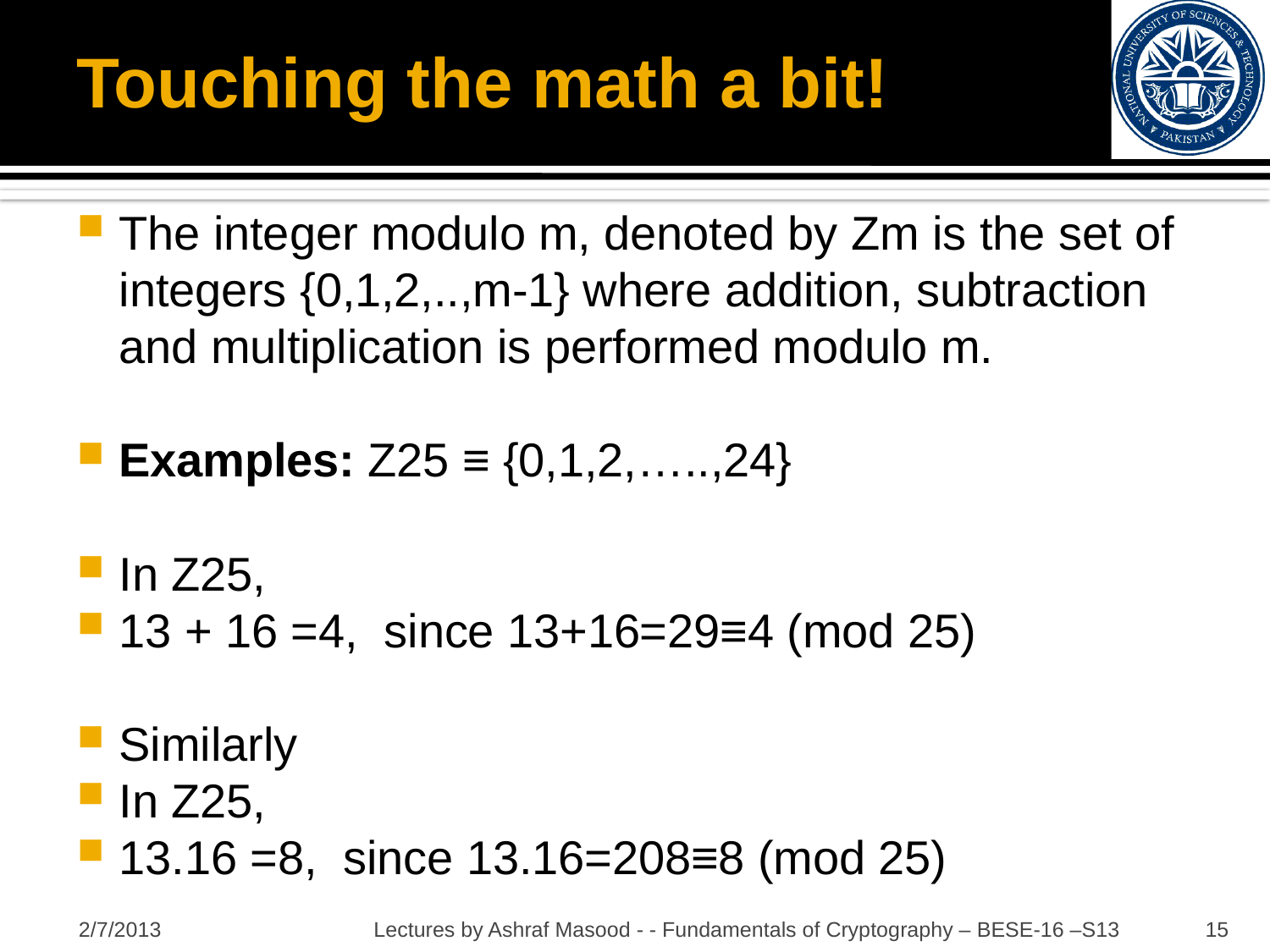

# Touching the math a bit!
The integer modulo m, denoted by Zm is the set of integers {0,1,2,..,m-1} where addition, subtraction and multiplication is performed modulo m.

Examples: Z25 ≡ {0,1,2,…..,24}

In Z25,
13 + 16 =4,  since 13+16=29≡4 (mod 25)

Similarly
In Z25,
13.16 =8,  since 13.16=208≡8 (mod 25)

2/7/2013
Lectures by Ashraf Masood - - Fundamentals of Cryptography – BESE-16 –S13
15